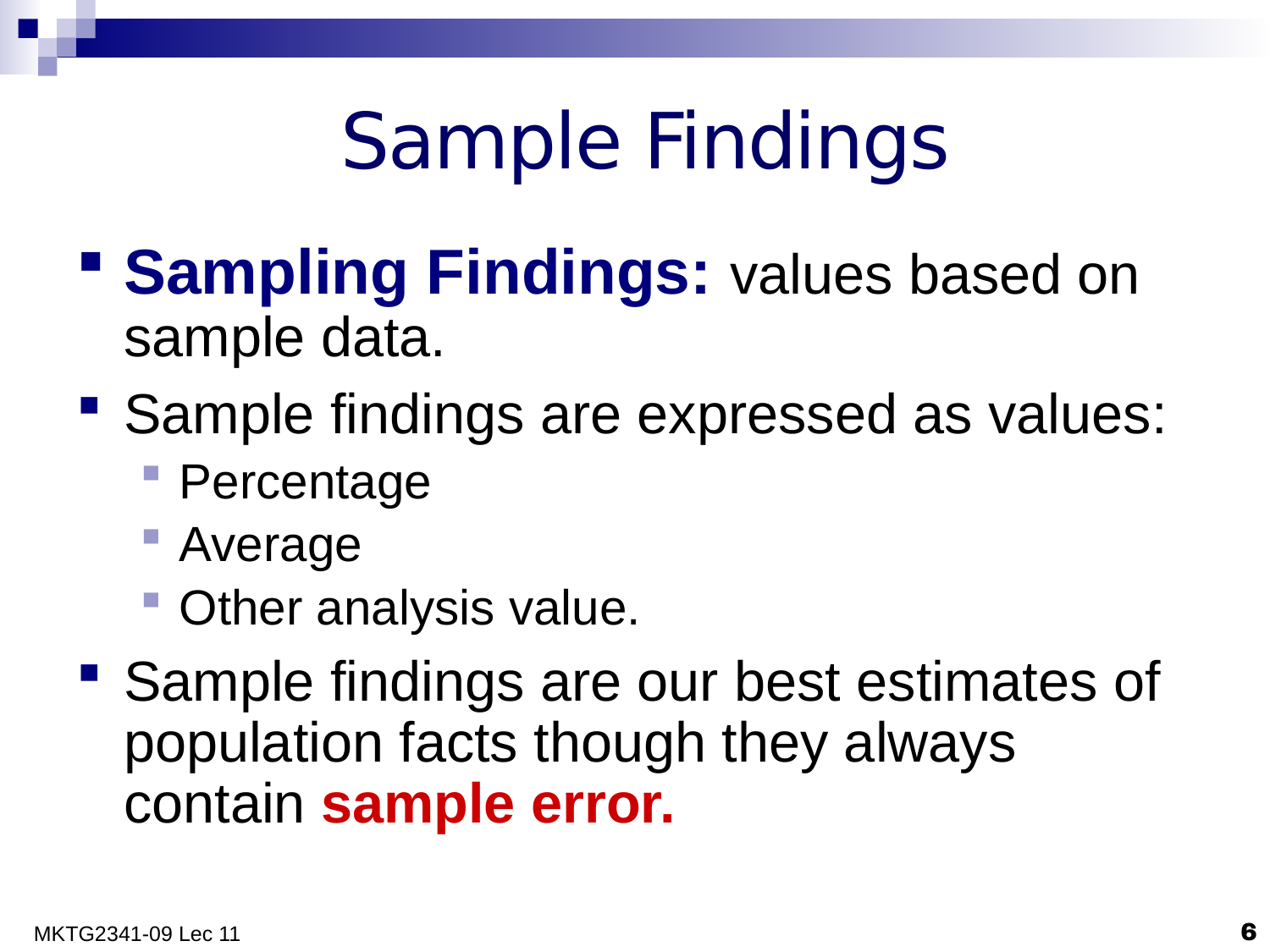

# Sample Findings
Sampling Findings: values based on sample data.
Sample findings are expressed as values:
Percentage
Average
Other analysis value.
Sample findings are our best estimates of population facts though they always contain sample error.

MKTG2341-09 Lec 11
6